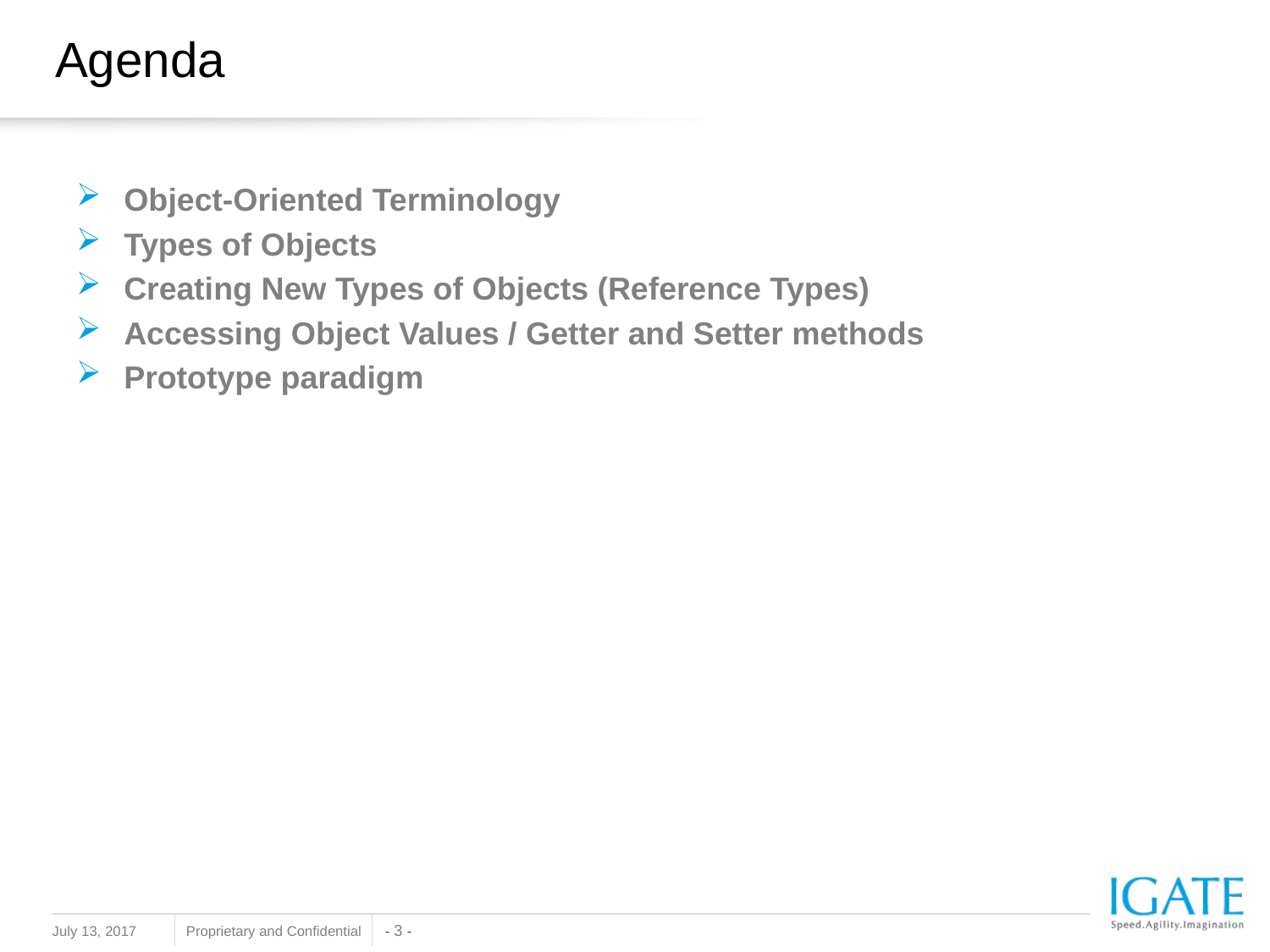

# Agenda
Object-Oriented Terminology
Types of Objects
Creating New Types of Objects (Reference Types)
Accessing Object Values / Getter and Setter methods
Prototype paradigm